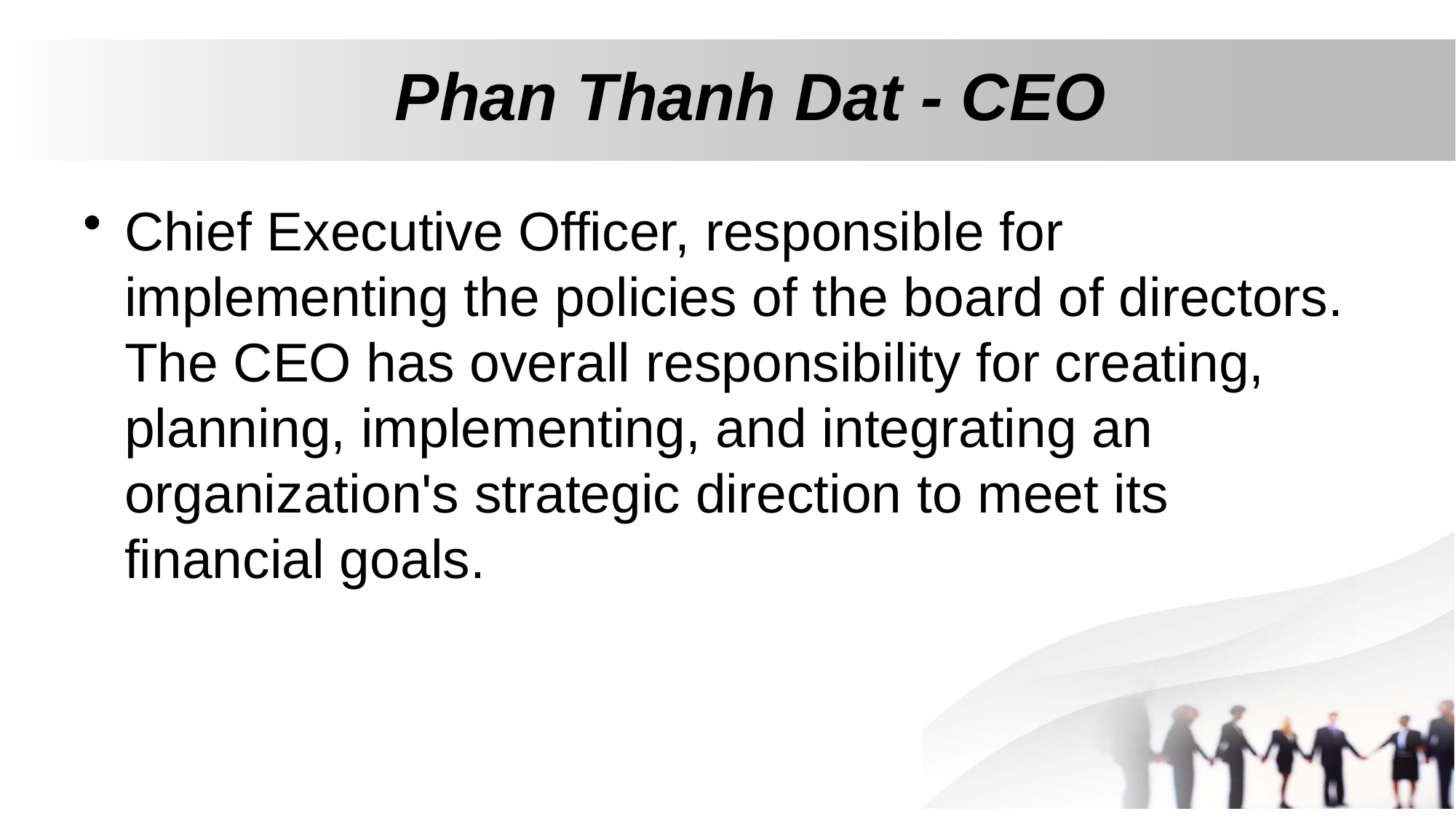

# Phan Thanh Dat - CEO
Chief Executive Officer, responsible for implementing the policies of the board of directors. The CEO has overall responsibility for creating, planning, implementing, and integrating an organization's strategic direction to meet its financial goals.